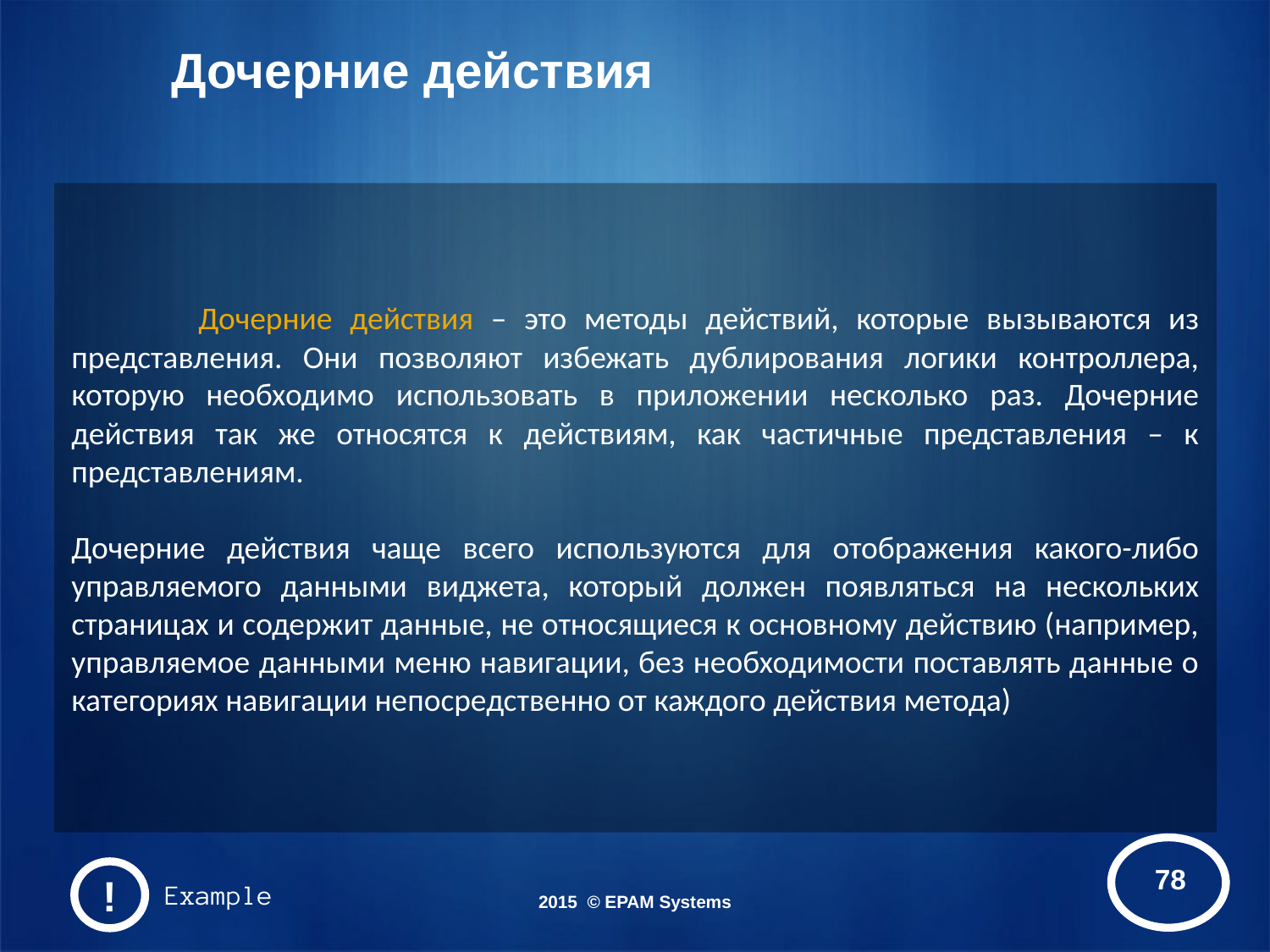

# Дочерние действия
	Дочерние действия – это методы действий, которые вызываются из представления. Они позволяют избежать дублирования логики контроллера, которую необходимо использовать в приложении несколько раз. Дочерние действия так же относятся к действиям, как частичные представления – к представлениям.

Дочерние действия чаще всего используются для отображения какого-либо управляемого данными виджета, который должен появляться на нескольких страницах и содержит данные, не относящиеся к основному действию (например, управляемое данными меню навигации, без необходимости поставлять данные о категориях навигации непосредственно от каждого действия метода)
!
Example
2015  © EPAM Systems